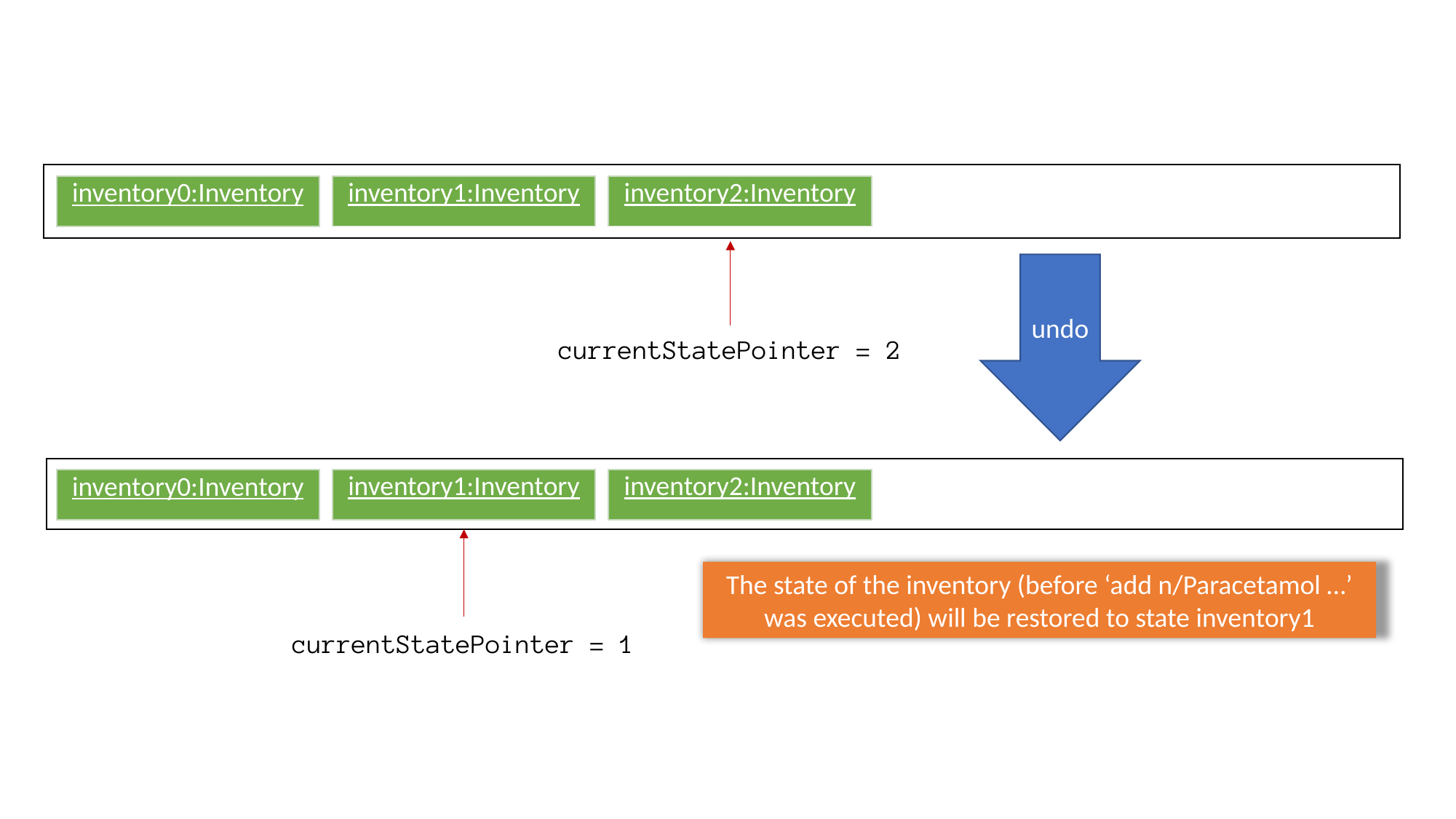

| inventory1:Inventory |
| --- |
| inventory2:Inventory |
| --- |
| inventory0:Inventory |
| --- |
undo
currentStatePointer = 2

| inventory1:Inventory |
| --- |
| inventory2:Inventory |
| --- |
| inventory0:Inventory |
| --- |
The state of the inventory (before ‘add n/Paracetamol …’ was executed) will be restored to state inventory1
currentStatePointer = 1